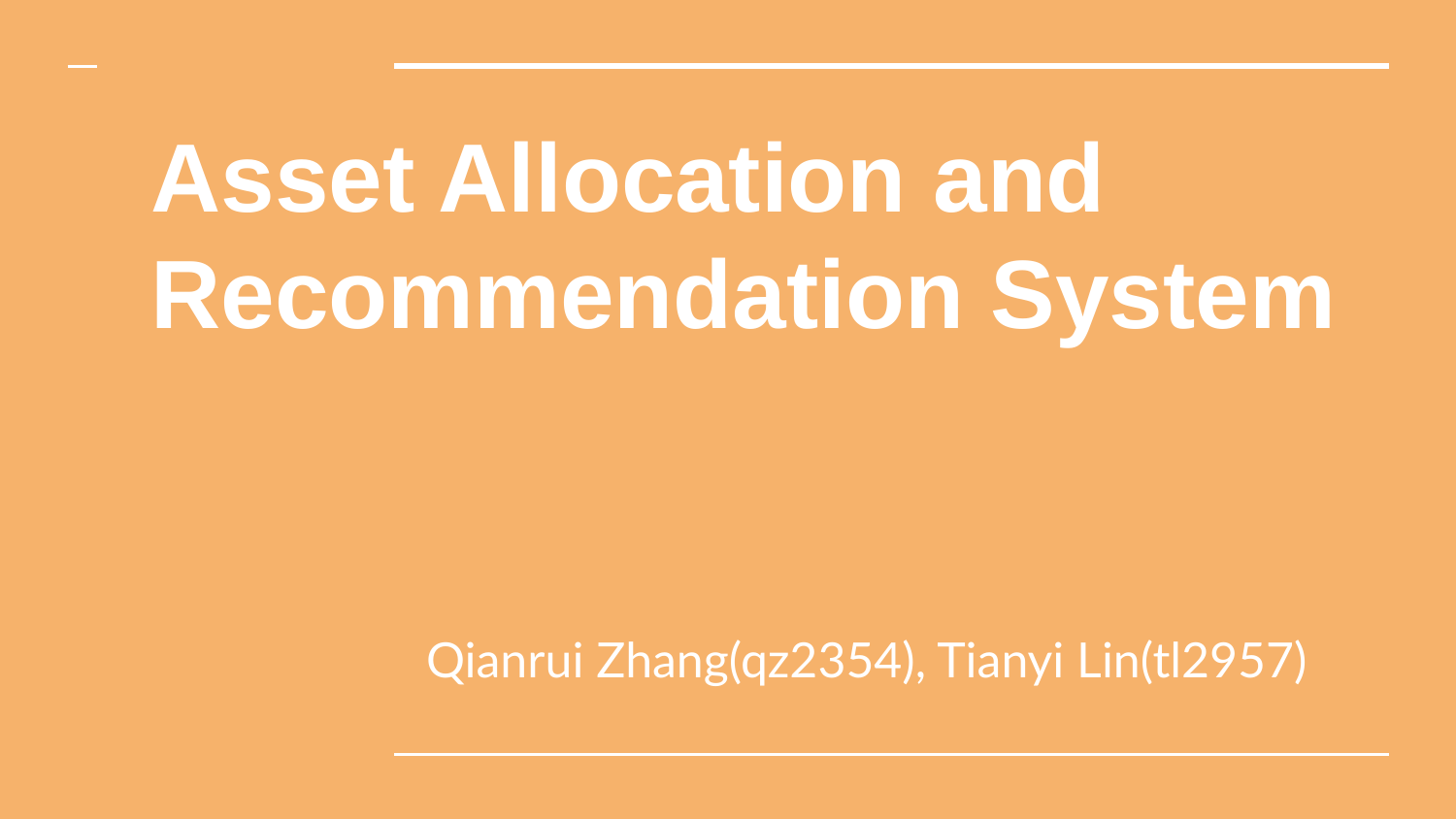

# Asset Allocation and Recommendation System

Qianrui Zhang(qz2354), Tianyi Lin(tl2957)